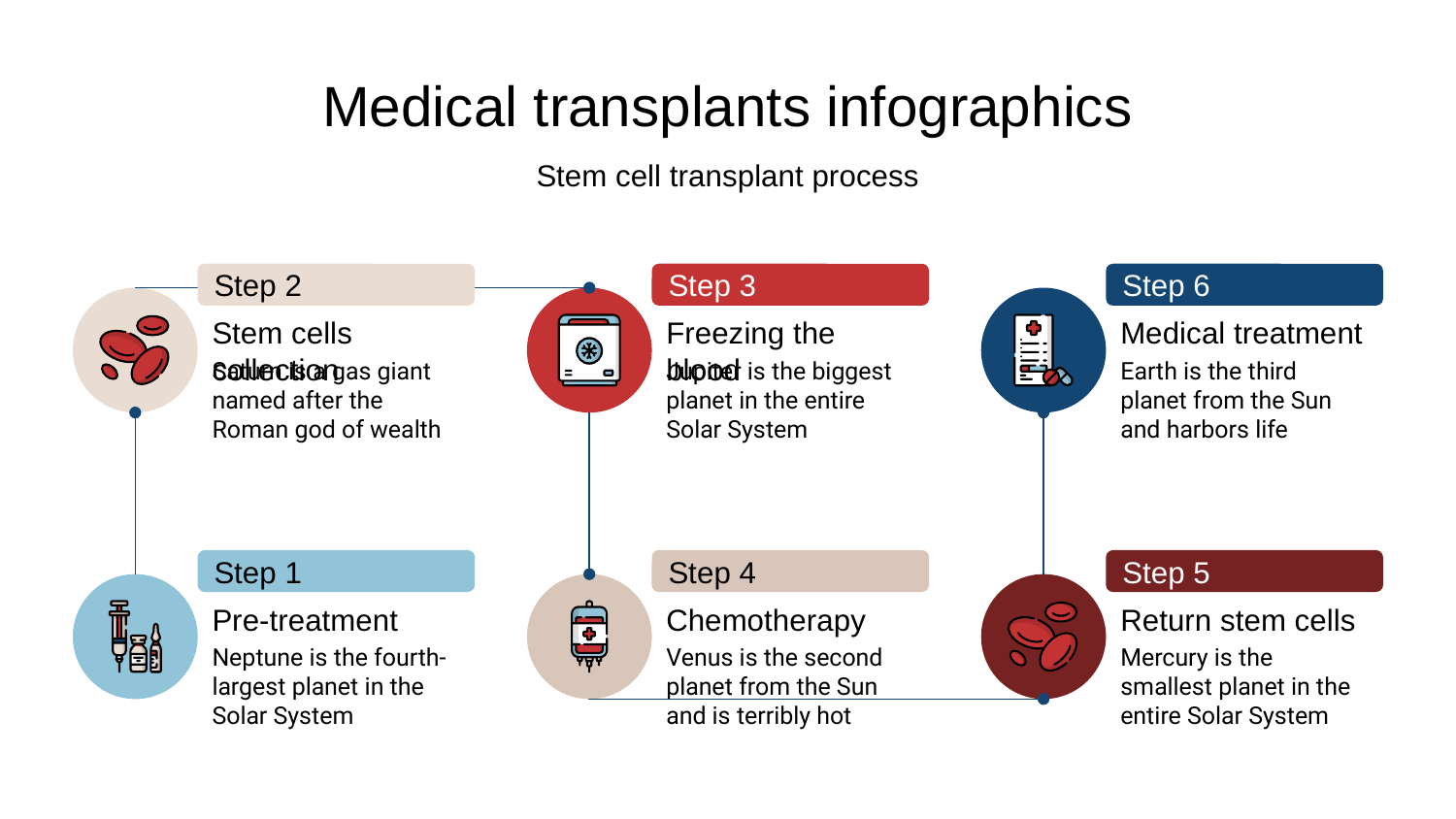

# Medical transplants infographics
Stem cell transplant process
Step 2
Step 3
Step 6

Stem cells collection
Freezing the blood
Medical treatment

Saturn is a gas giant named after the Roman god of wealth
Jupiter is the biggest planet in the entire Solar System
Earth is the third planet from the Sun and harbors life
Step 1
Step 4
Step 5

Pre-treatment
Chemotherapy
Return stem cells

Neptune is the fourth-largest planet in the Solar System
Venus is the second planet from the Sun and is terribly hot
Mercury is the smallest planet in the entire Solar System